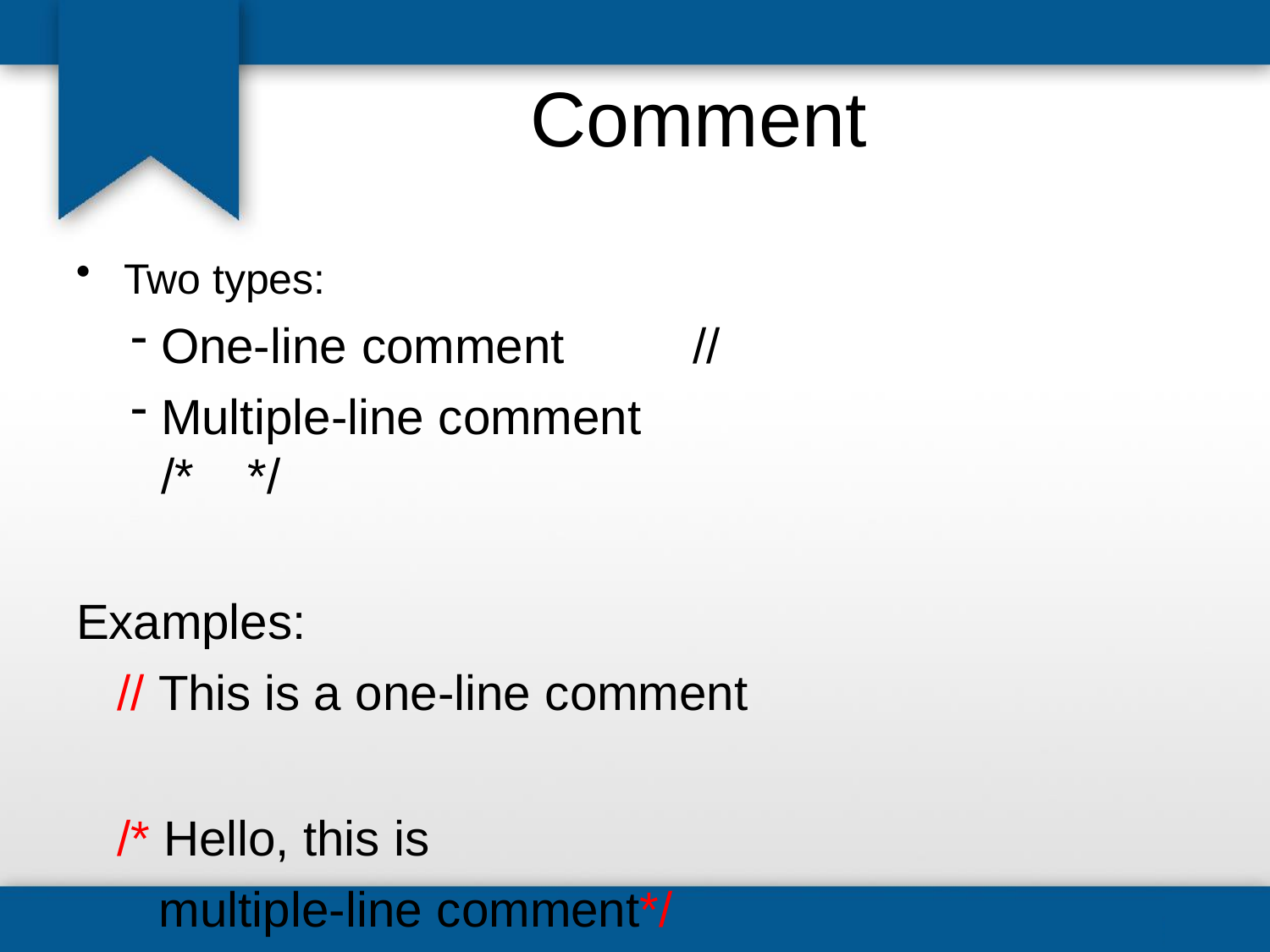

# Comment
Two types:
One-line comment	//
Multiple-line comment	/*	*/

Examples:
// This is a one-line comment

/* Hello, this is
multiple-line comment*/